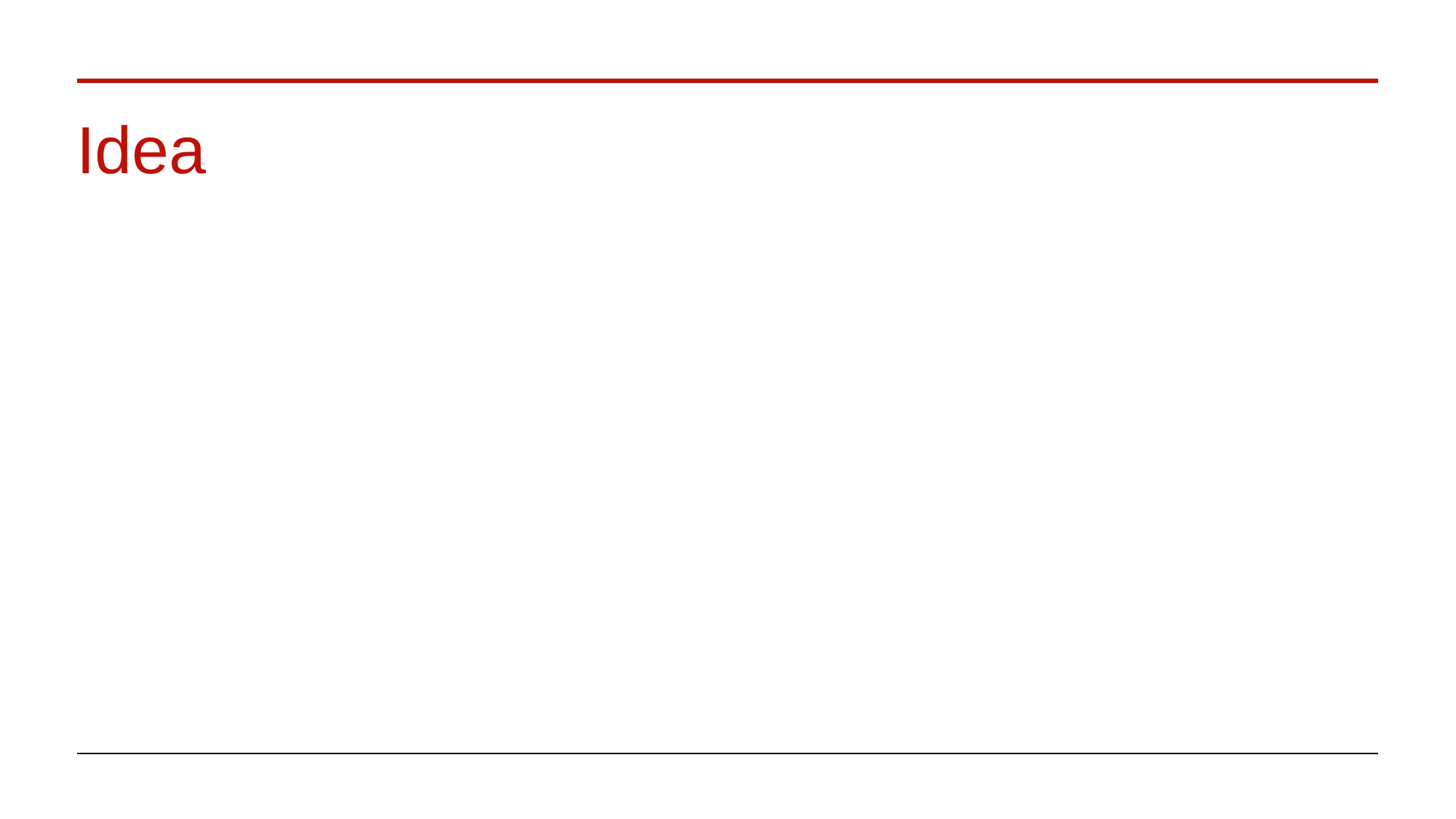

Sample Footer Text
# Idea

4/11/2023
2